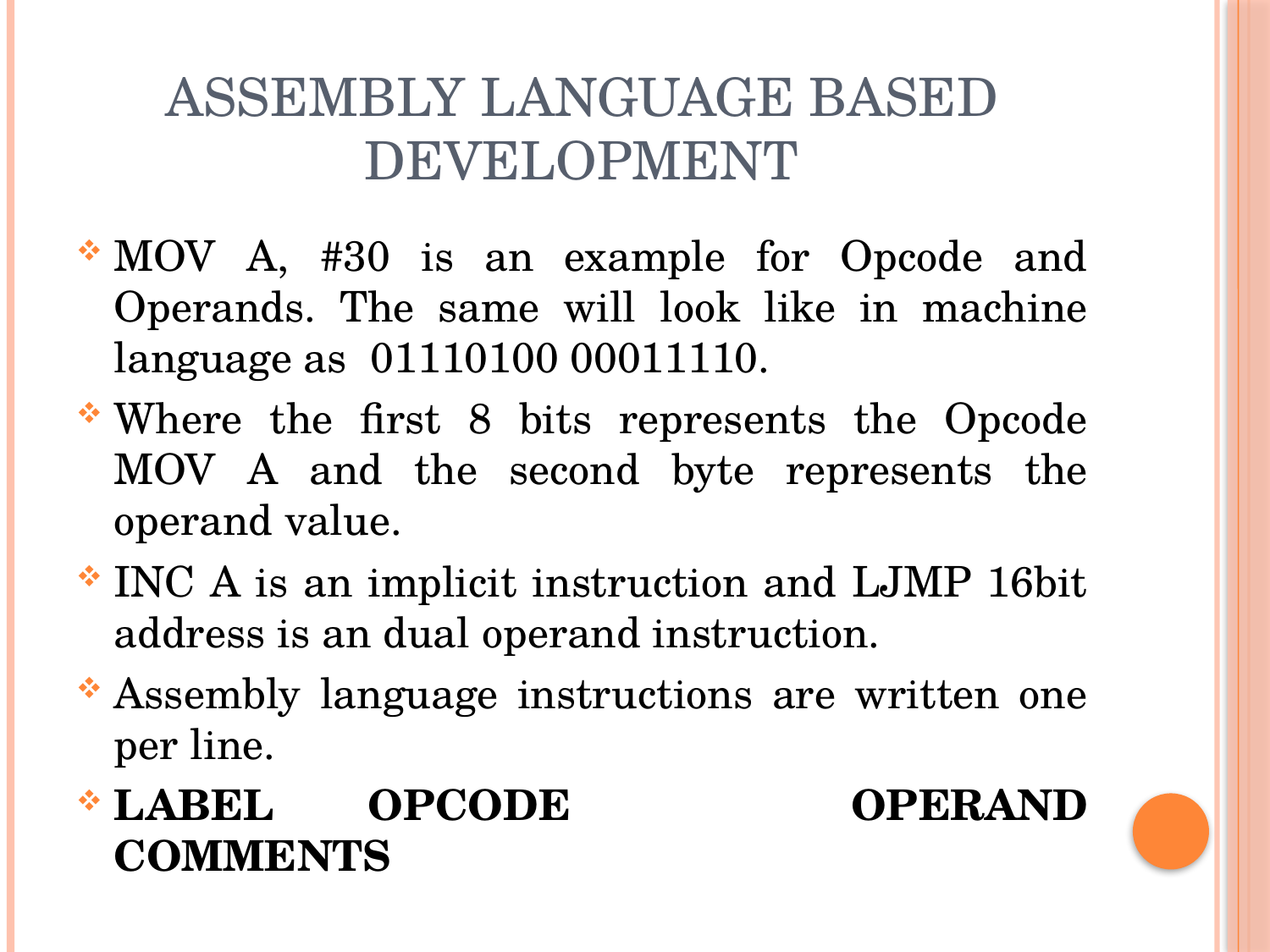

# Assembly language based development
MOV A, #30 is an example for Opcode and Operands. The same will look like in machine language as  01110100 00011110.
Where the first 8 bits represents the Opcode MOV A and the second byte represents the operand value.
INC A is an implicit instruction and LJMP 16bit address is an dual operand instruction.
Assembly language instructions are written one per line.
LABEL	OPCODE OPERAND COMMENTS